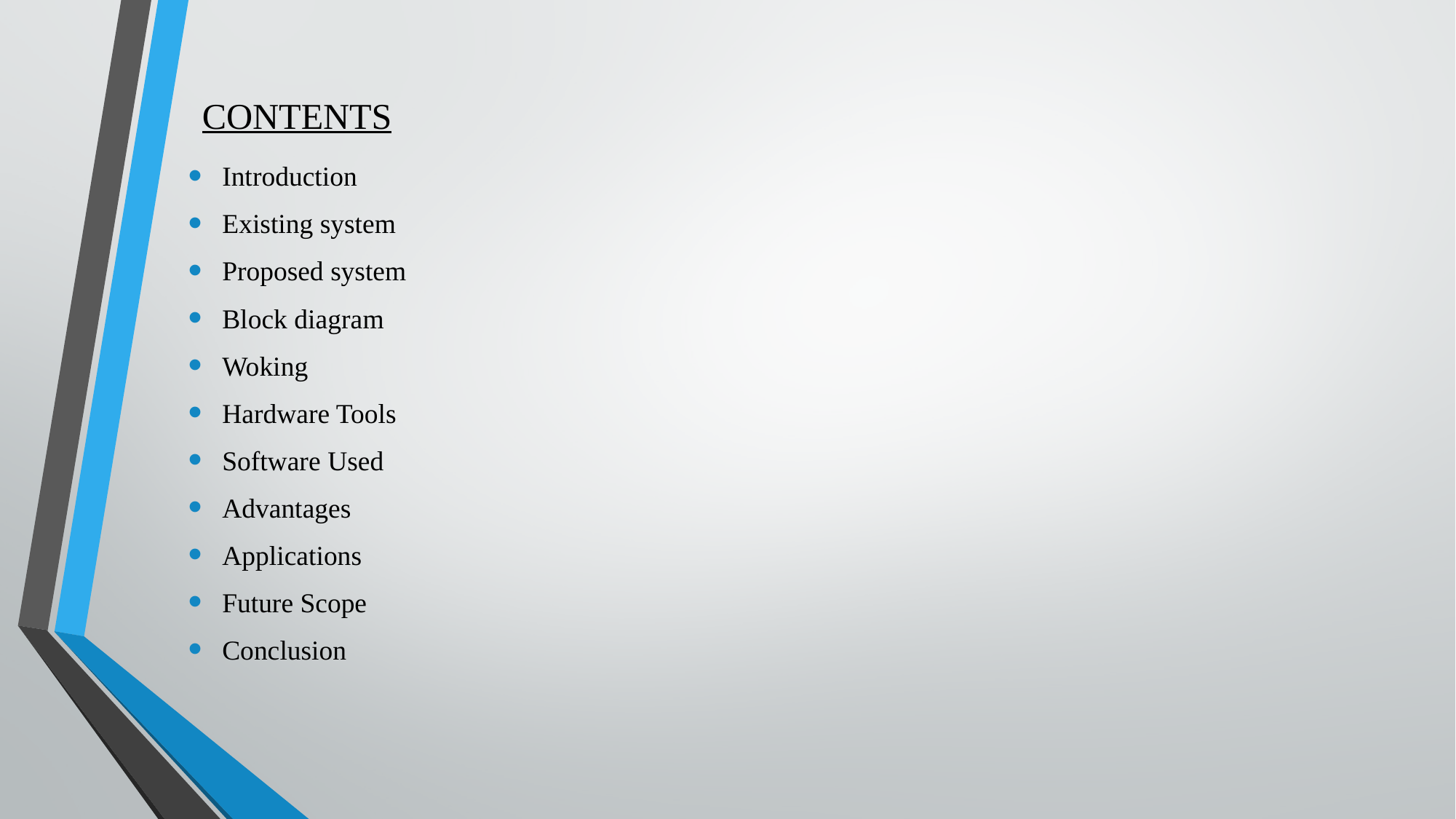

# CONTENTS
Introduction
Existing system
Proposed system
Block diagram
Woking
Hardware Tools
Software Used
Advantages
Applications
Future Scope
Conclusion